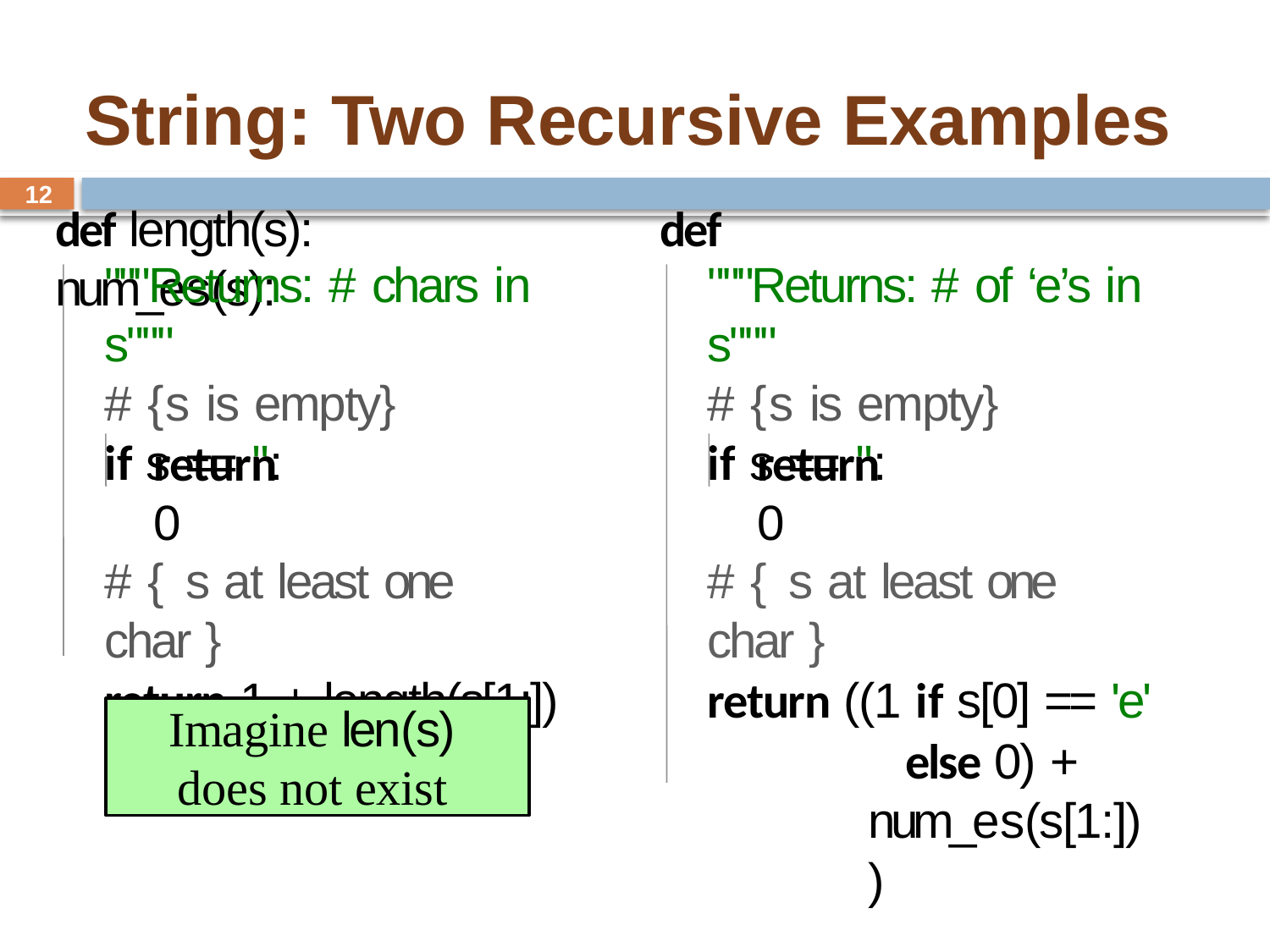

# String: Two Recursive Examples
12
def length(s):	def num_es(s):
"""Returns: # chars in s"""
# {s is empty}
if s == '':
"""Returns: # of ‘e’s in s"""
# {s is empty}
if s == '':

return 0
return 0

# { s at least one char }
return 1 + length(s[1:])
# { s at least one char }
return ((1 if s[0] == 'e'
else 0) + num_es(s[1:]))
Imagine len(s)
does not exist